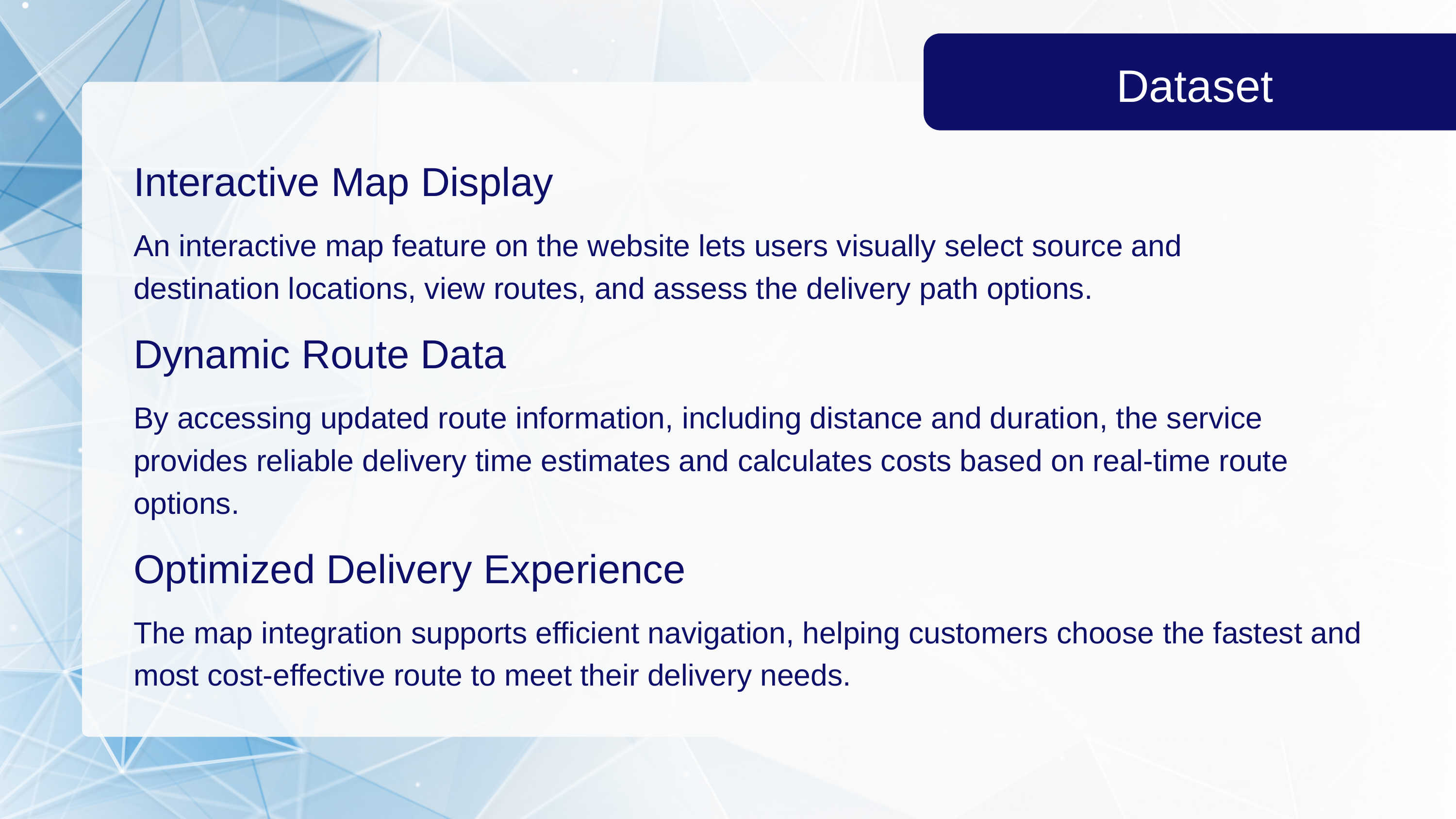

Dataset

Interactive Map Display
An interactive map feature on the website lets users visually select source and destination locations, view routes, and assess the delivery path options.
Dynamic Route Data
By accessing updated route information, including distance and duration, the service provides reliable delivery time estimates and calculates costs based on real-time route options.
Optimized Delivery Experience
The map integration supports efficient navigation, helping customers choose the fastest and most cost-effective route to meet their delivery needs.